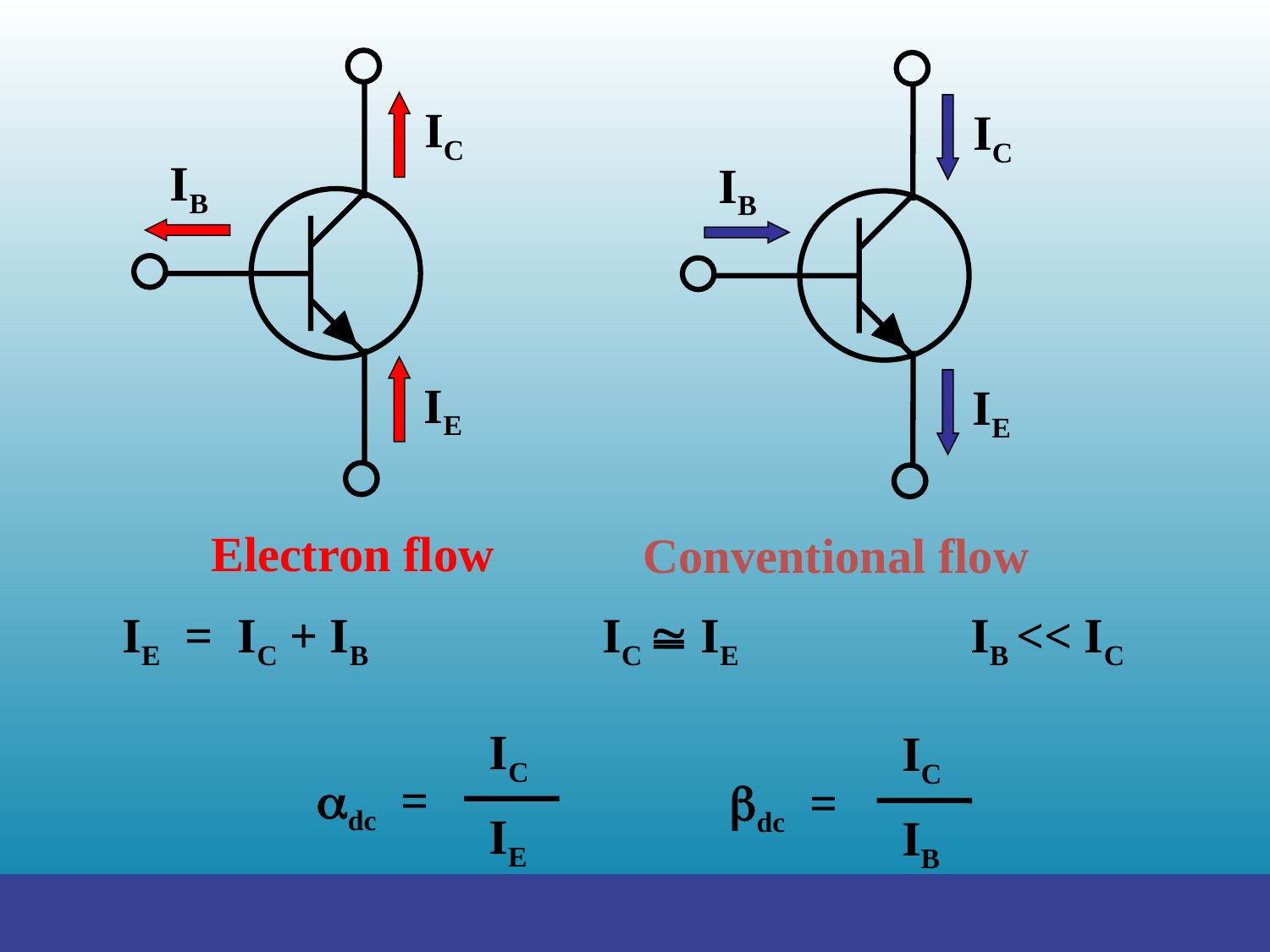

IC
IB

IE

IC
IB

IE
Electron flow
Conventional flow
IE  =  IC + IB
IC ≅ IE
IB << IC
IC
αdc  =

IE
IC
βdc  =

IB